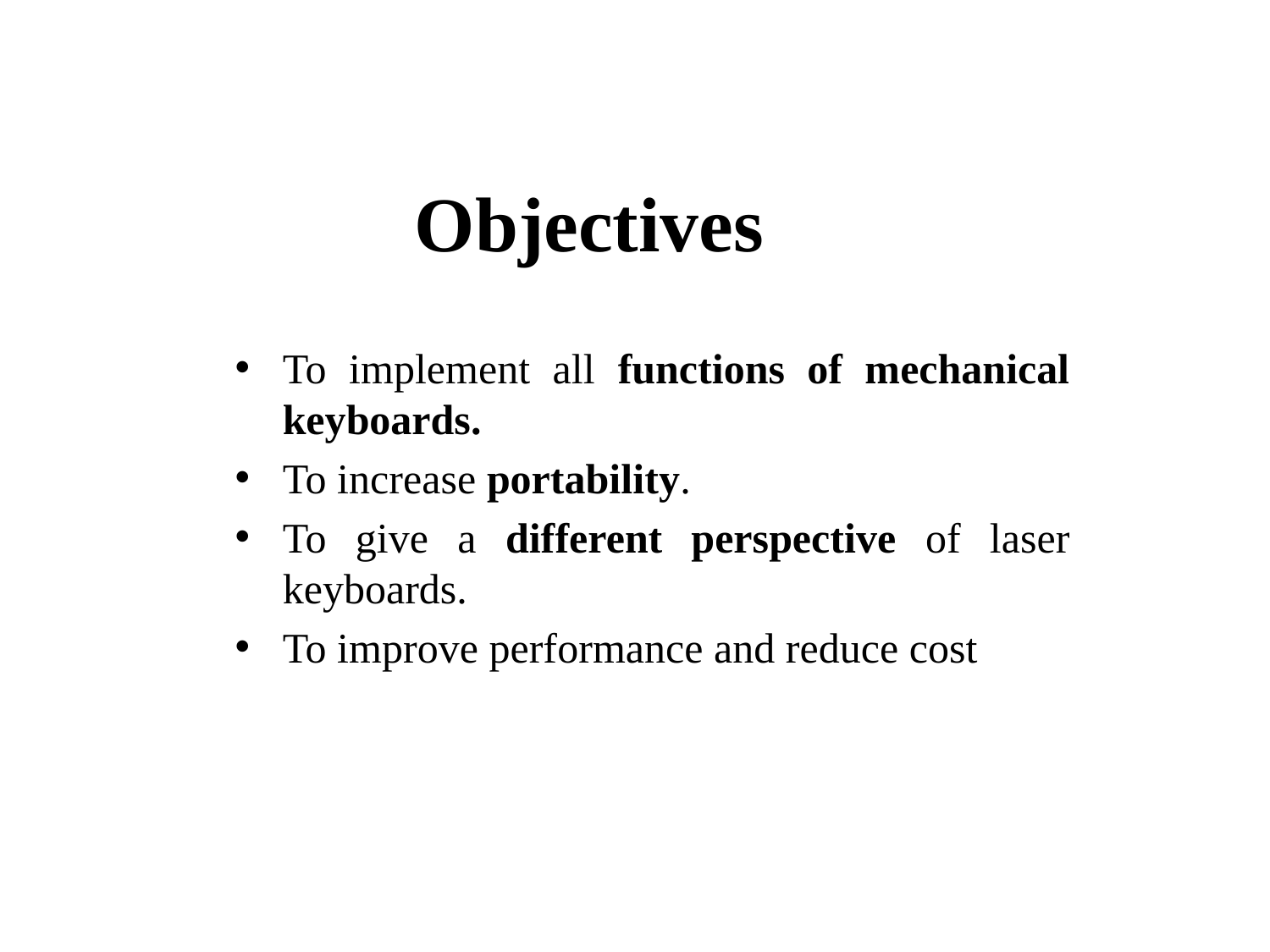

# Objectives
To implement all functions of mechanical keyboards.
To increase portability.
To give a different perspective of laser keyboards.
To improve performance and reduce cost